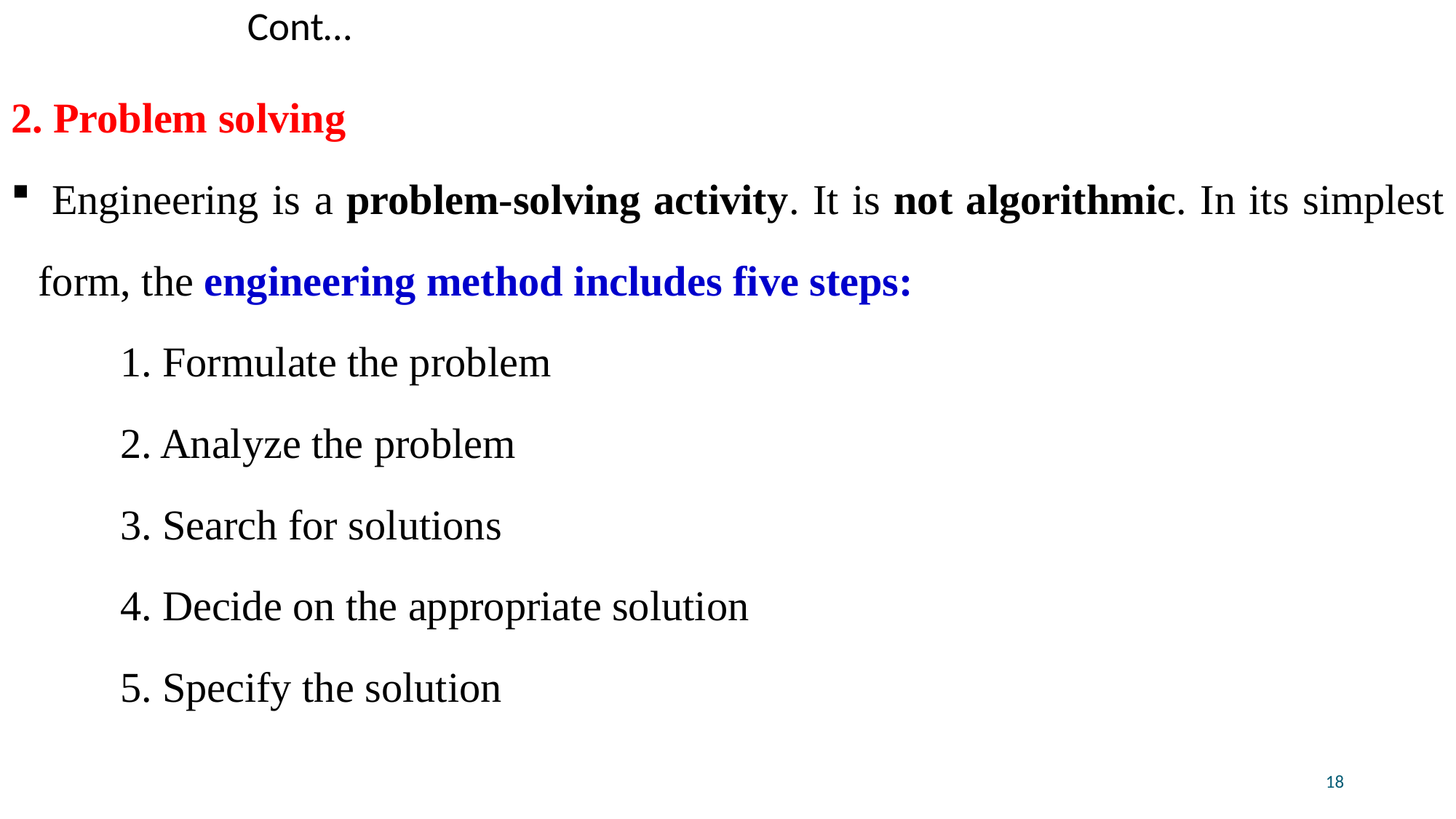

# Cont…
2. Problem solving
 Engineering is a problem-solving activity. It is not algorithmic. In its simplest form, the engineering method includes five steps:
1. Formulate the problem
2. Analyze the problem
3. Search for solutions
4. Decide on the appropriate solution
5. Specify the solution

18